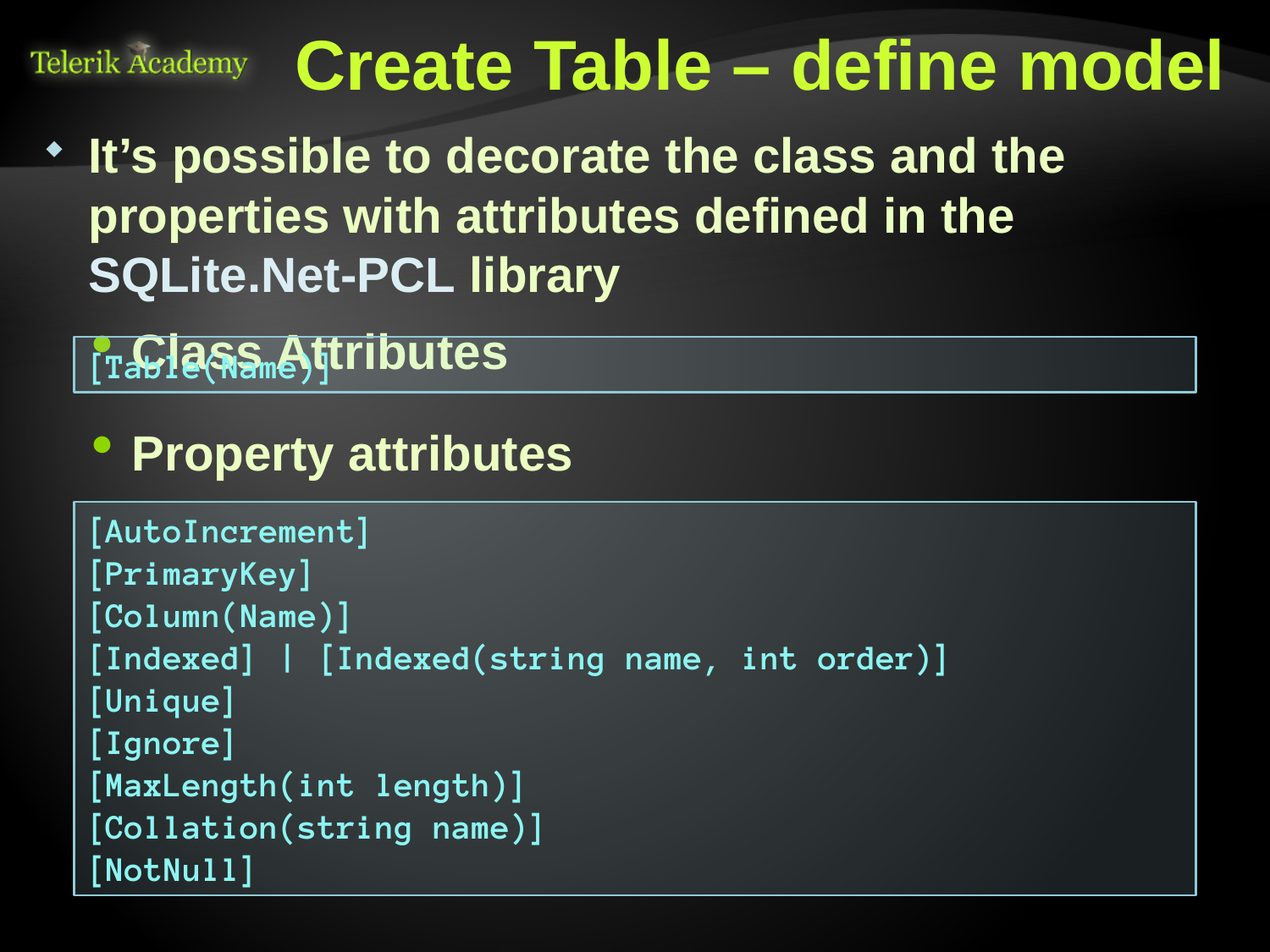

# Create Table – define model
It’s possible to decorate the class and the properties with attributes defined in the SQLite.Net-PCL library
Class Attributes
[Table(Name)]
Property attributes
[AutoIncrement]
[PrimaryKey]
[Column(Name)]
[Indexed] | [Indexed(string name, int order)]
[Unique]
[Ignore]
[MaxLength(int length)]
[Collation(string name)]
[NotNull]